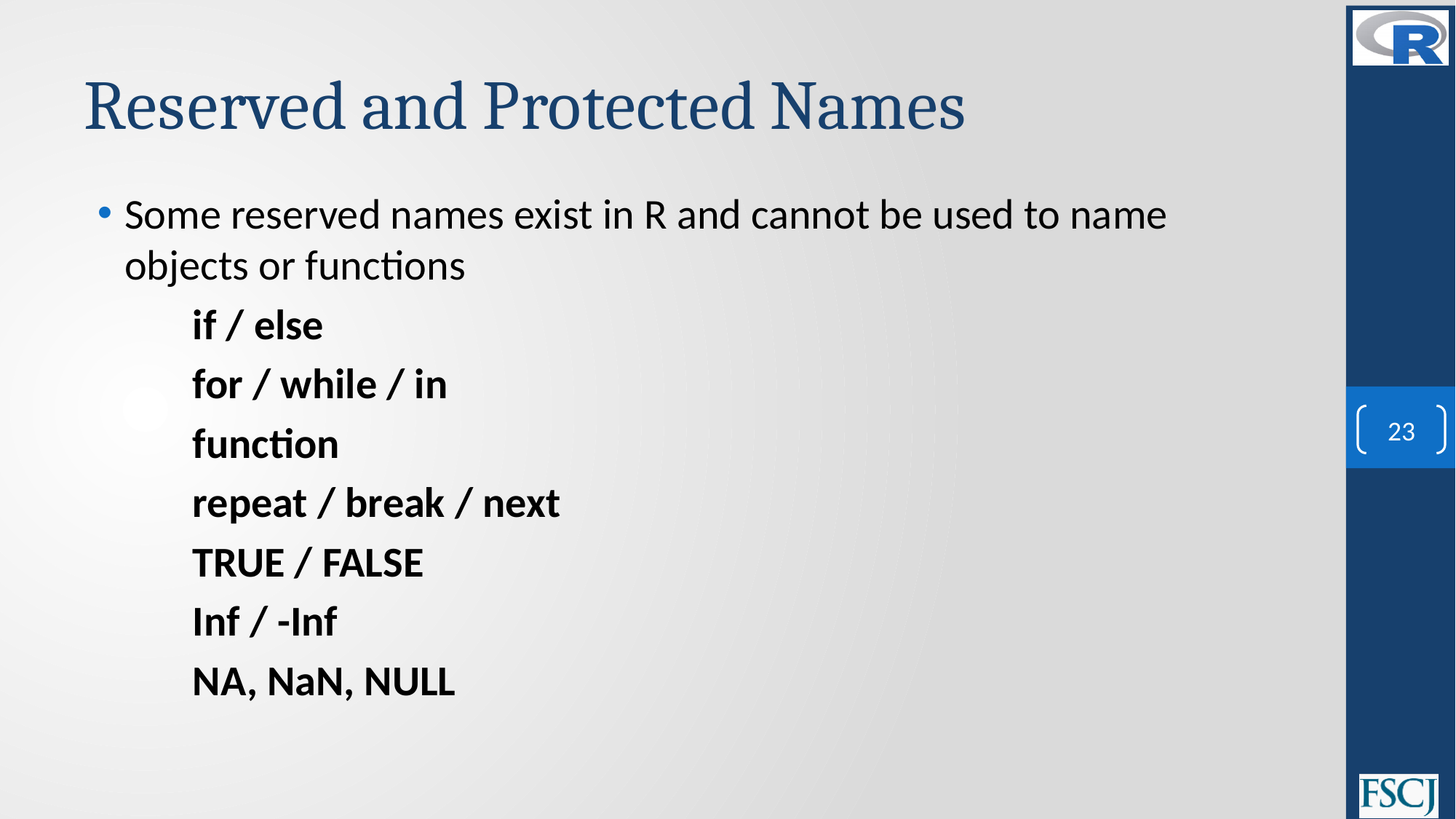

# Reserved and Protected Names
Some reserved names exist in R and cannot be used to name objects or functions
if / else
for / while / in
function
repeat / break / next
TRUE / FALSE
Inf / -Inf
NA, NaN, NULL
23